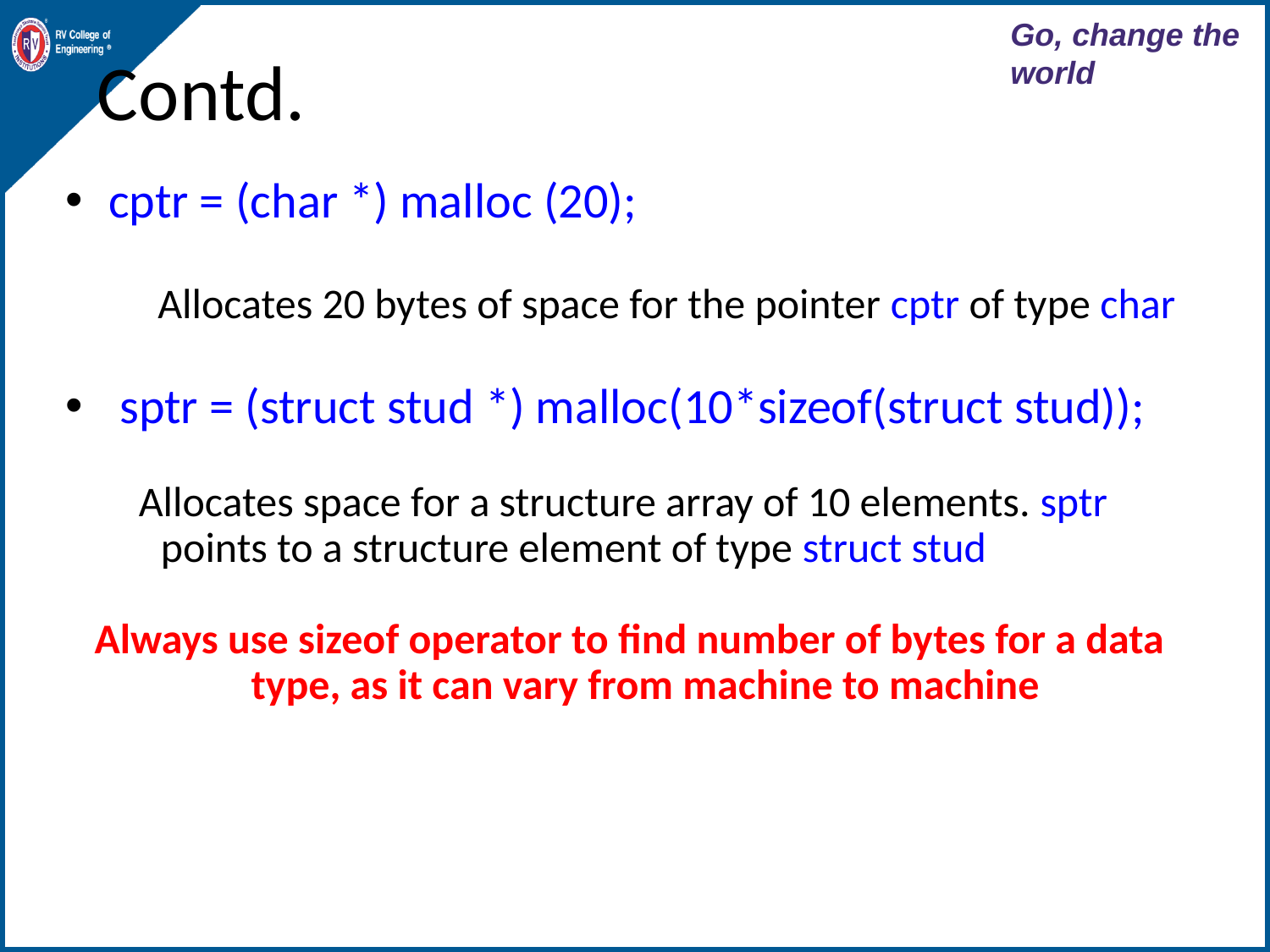

Contd.
 cptr = (char *) malloc (20);

   Allocates 20 bytes of space for the pointer cptr of type char

  sptr = (struct stud *) malloc(10*sizeof(struct stud));

 Allocates space for a structure array of 10 elements. sptr points to a structure element of type struct stud

Always use sizeof operator to find number of bytes for a data type, as it can vary from machine to machine